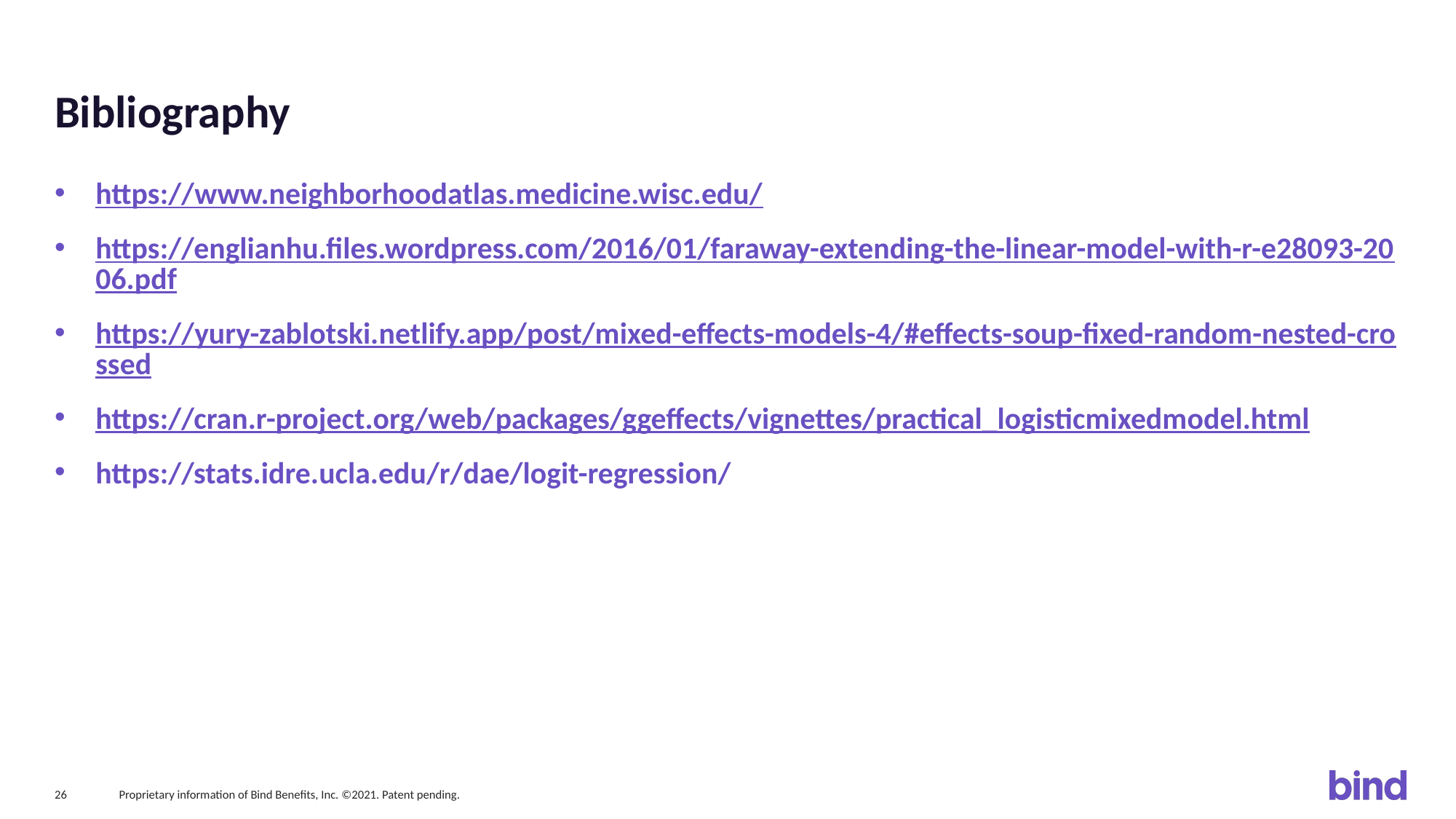

# Bibliography
https://www.neighborhoodatlas.medicine.wisc.edu/
https://englianhu.files.wordpress.com/2016/01/faraway-extending-the-linear-model-with-r-e28093-2006.pdf
https://yury-zablotski.netlify.app/post/mixed-effects-models-4/#effects-soup-fixed-random-nested-crossed
https://cran.r-project.org/web/packages/ggeffects/vignettes/practical_logisticmixedmodel.html
https://stats.idre.ucla.edu/r/dae/logit-regression/
Proprietary information of Bind Benefits, Inc. ©2021. Patent pending.
26